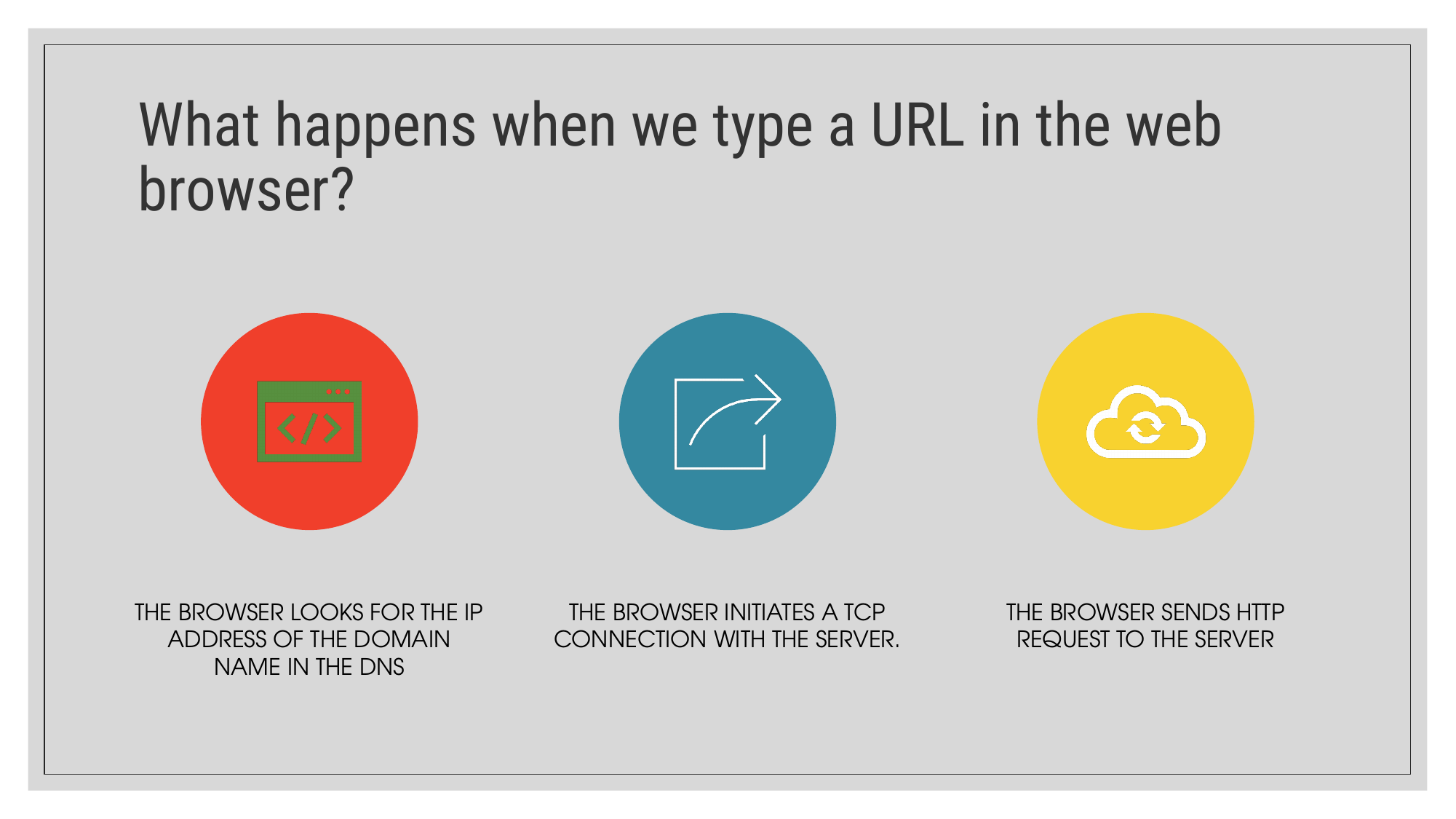

# What happens when we type a URL in the web browser?
The browser looks for the IP address of the domain name in the DNS
The Browser initiates a TCP connection with the server.
The Browser sends http request to the server